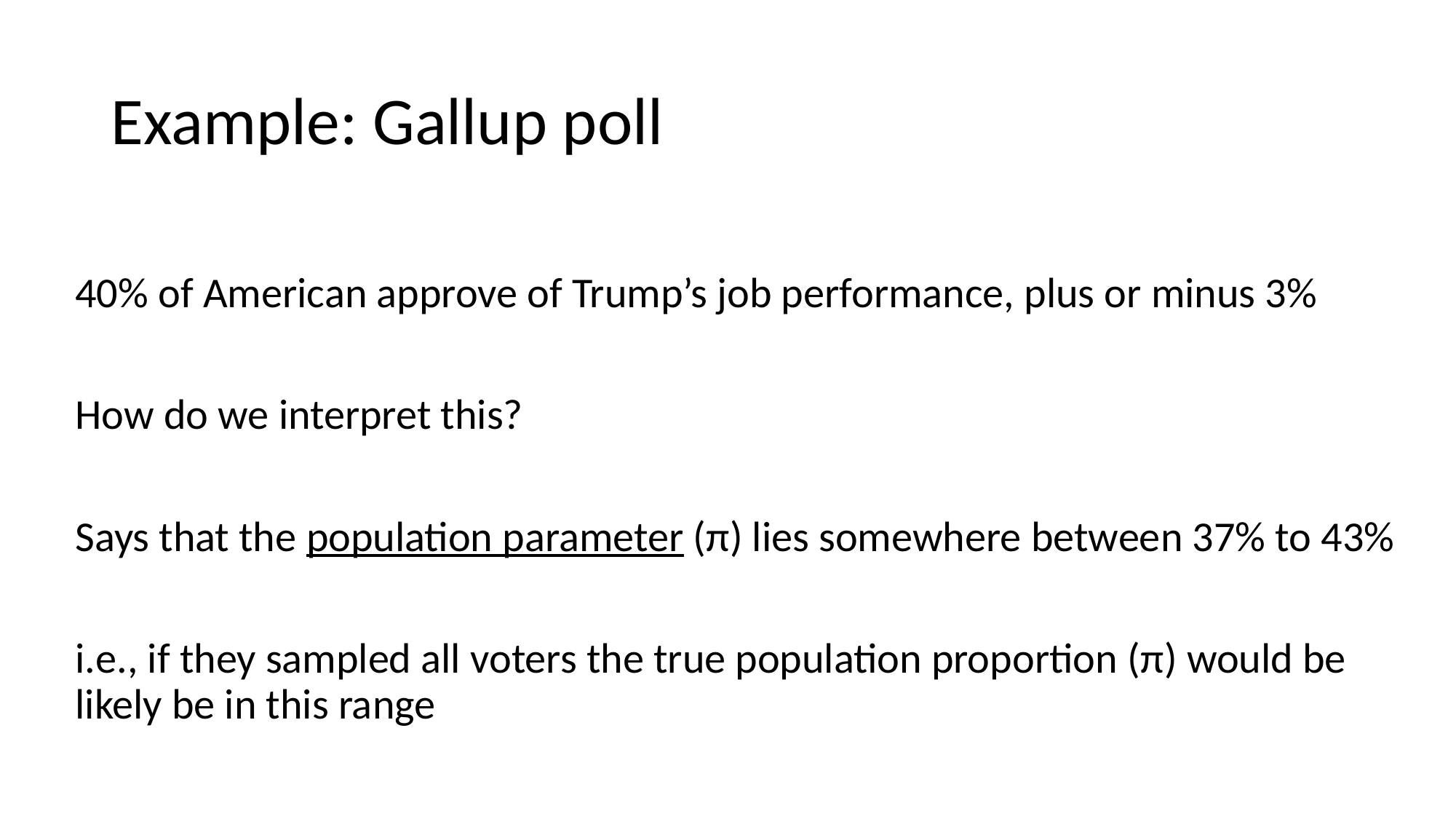

# Example: Gallup poll
40% of American approve of Trump’s job performance, plus or minus 3%

How do we interpret this?

Says that the population parameter (π) lies somewhere between 37% to 43%

i.e., if they sampled all voters the true population proportion (π) would be likely be in this range